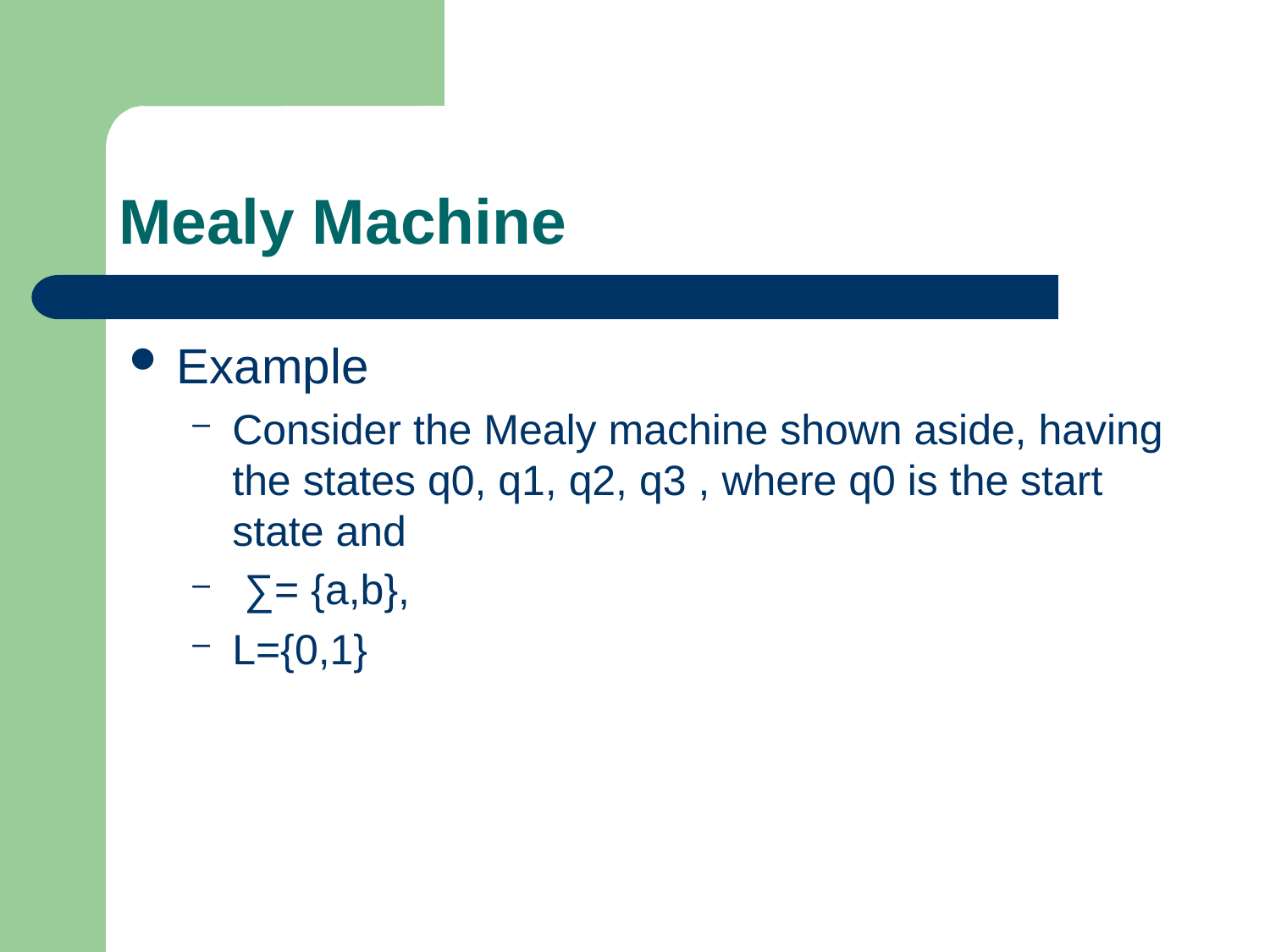

# Mealy Machine
Example
Consider the Mealy machine shown aside, having the states q0, q1, q2, q3 , where q0 is the start state and
 ∑= {a,b},
L={0,1}